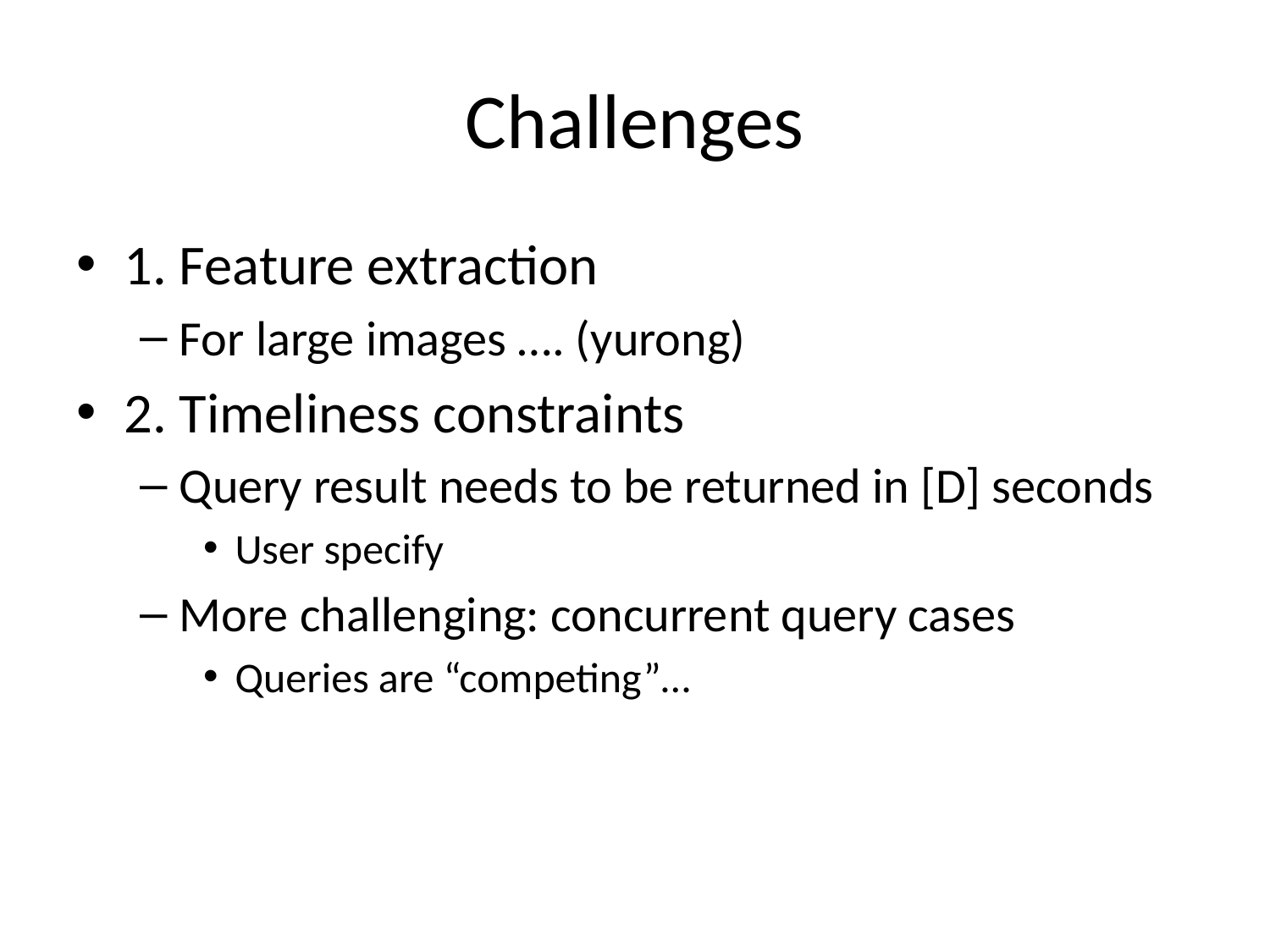

# Challenges
1. Feature extraction
For large images …. (yurong)
2. Timeliness constraints
Query result needs to be returned in [D] seconds
User specify
More challenging: concurrent query cases
Queries are “competing”…